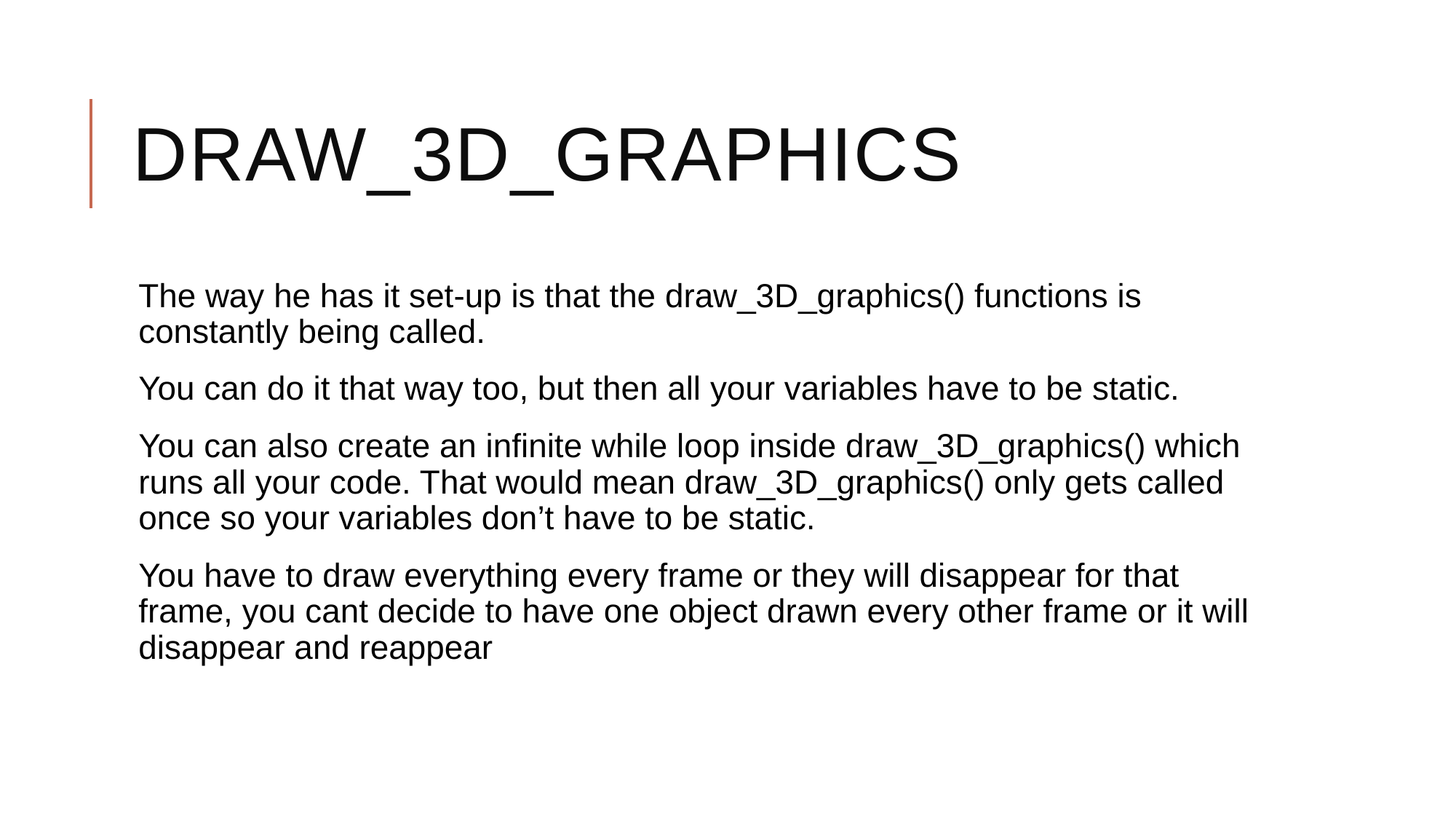

# Draw_3d_graphics
The way he has it set-up is that the draw_3D_graphics() functions is constantly being called.
You can do it that way too, but then all your variables have to be static.
You can also create an infinite while loop inside draw_3D_graphics() which runs all your code. That would mean draw_3D_graphics() only gets called once so your variables don’t have to be static.
You have to draw everything every frame or they will disappear for that frame, you cant decide to have one object drawn every other frame or it will disappear and reappear